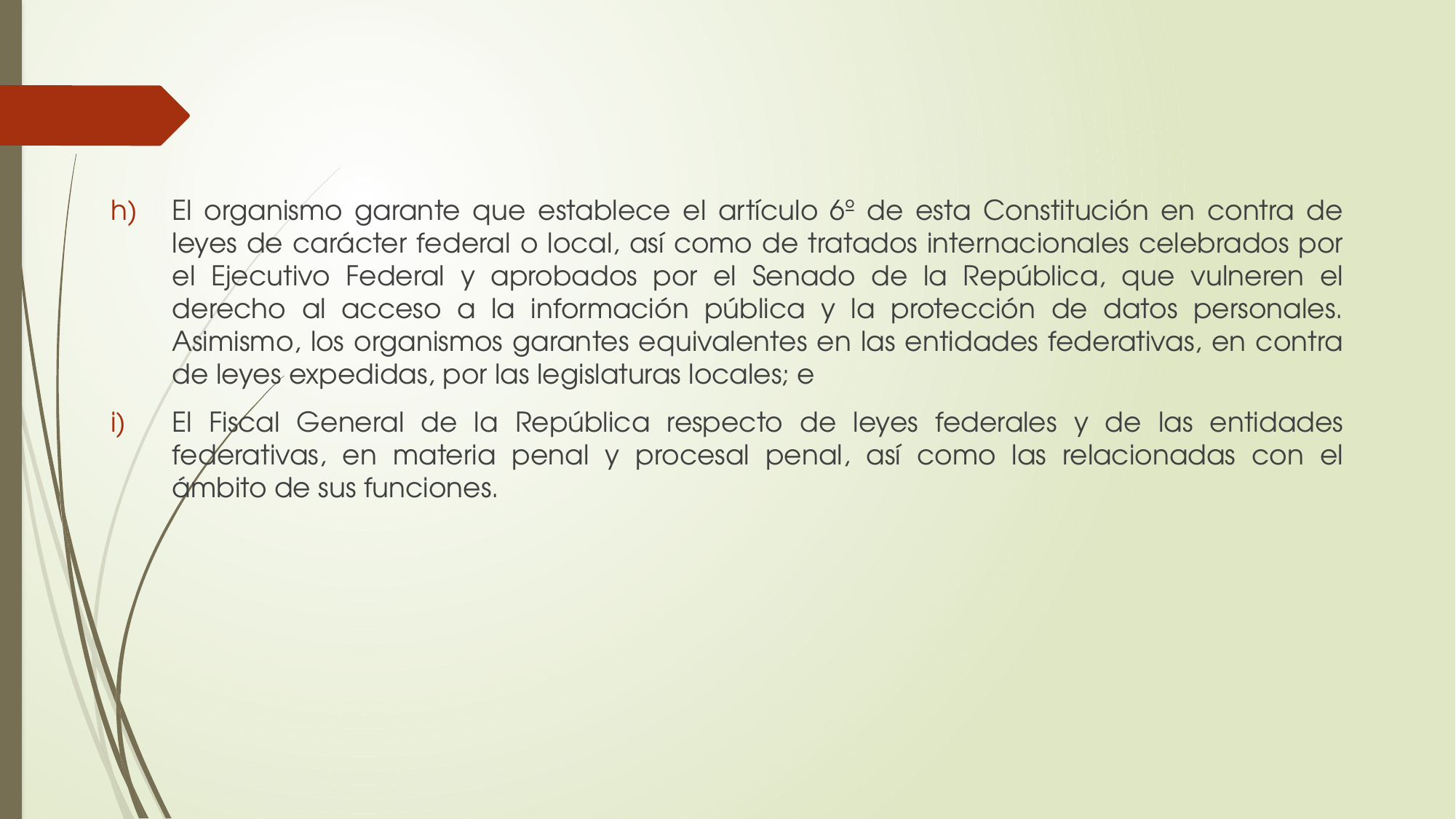

#

El organismo garante que establece el artículo 6º de esta Constitución en contra de leyes de carácter federal o local, así como de tratados internacionales celebrados por el Ejecutivo Federal y aprobados por el Senado de la República, que vulneren el derecho al acceso a la información pública y la protección de datos personales. Asimismo, los organismos garantes equivalentes en las entidades federativas, en contra de leyes expedidas, por las legislaturas locales; e
El Fiscal General de la República respecto de leyes federales y de las entidades federativas, en materia penal y procesal penal, así como las relacionadas con el ámbito de sus funciones.